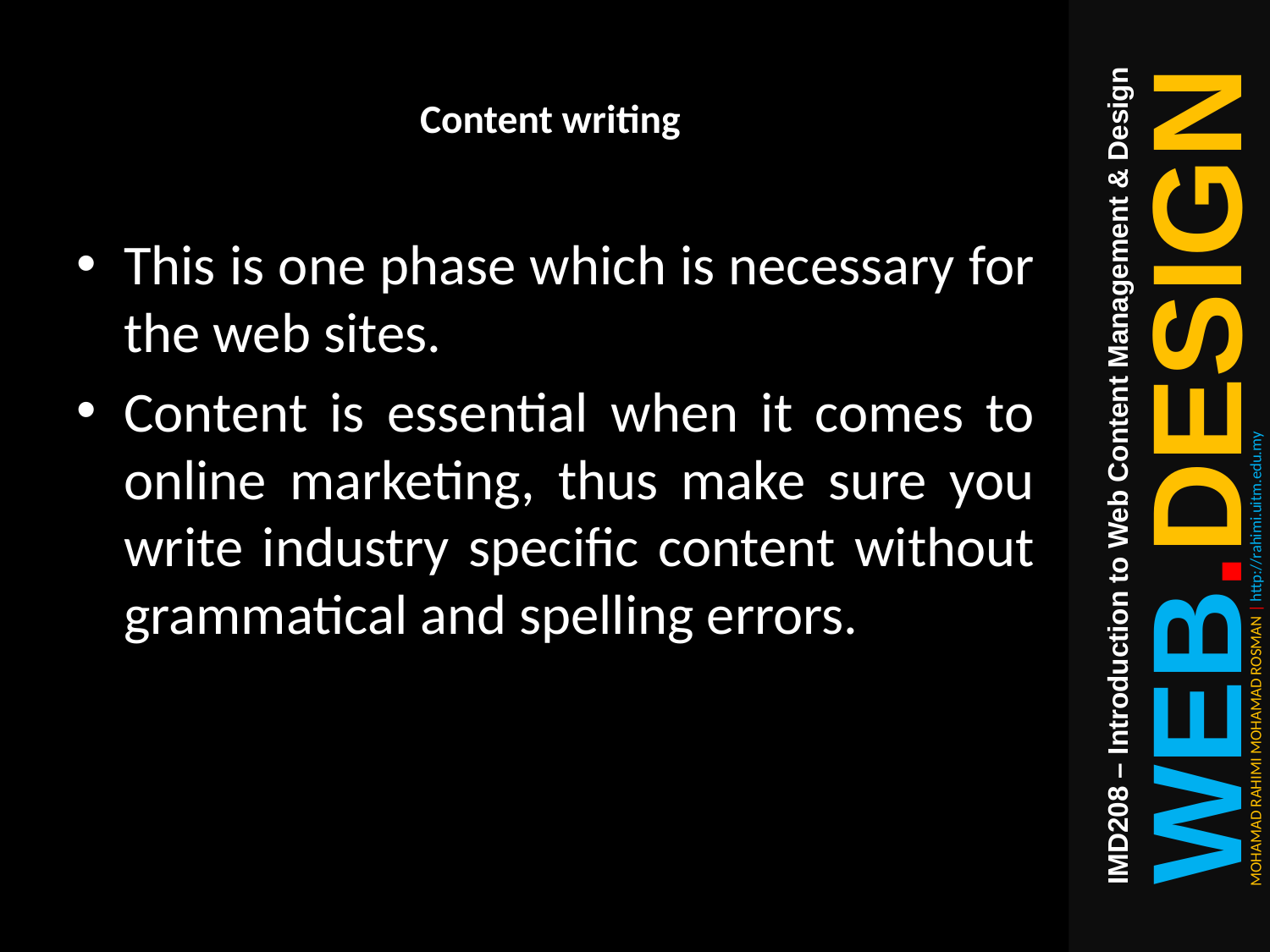

# Content writing
This is one phase which is necessary for the web sites.
Content is essential when it comes to online marketing, thus make sure you write industry specific content without grammatical and spelling errors.